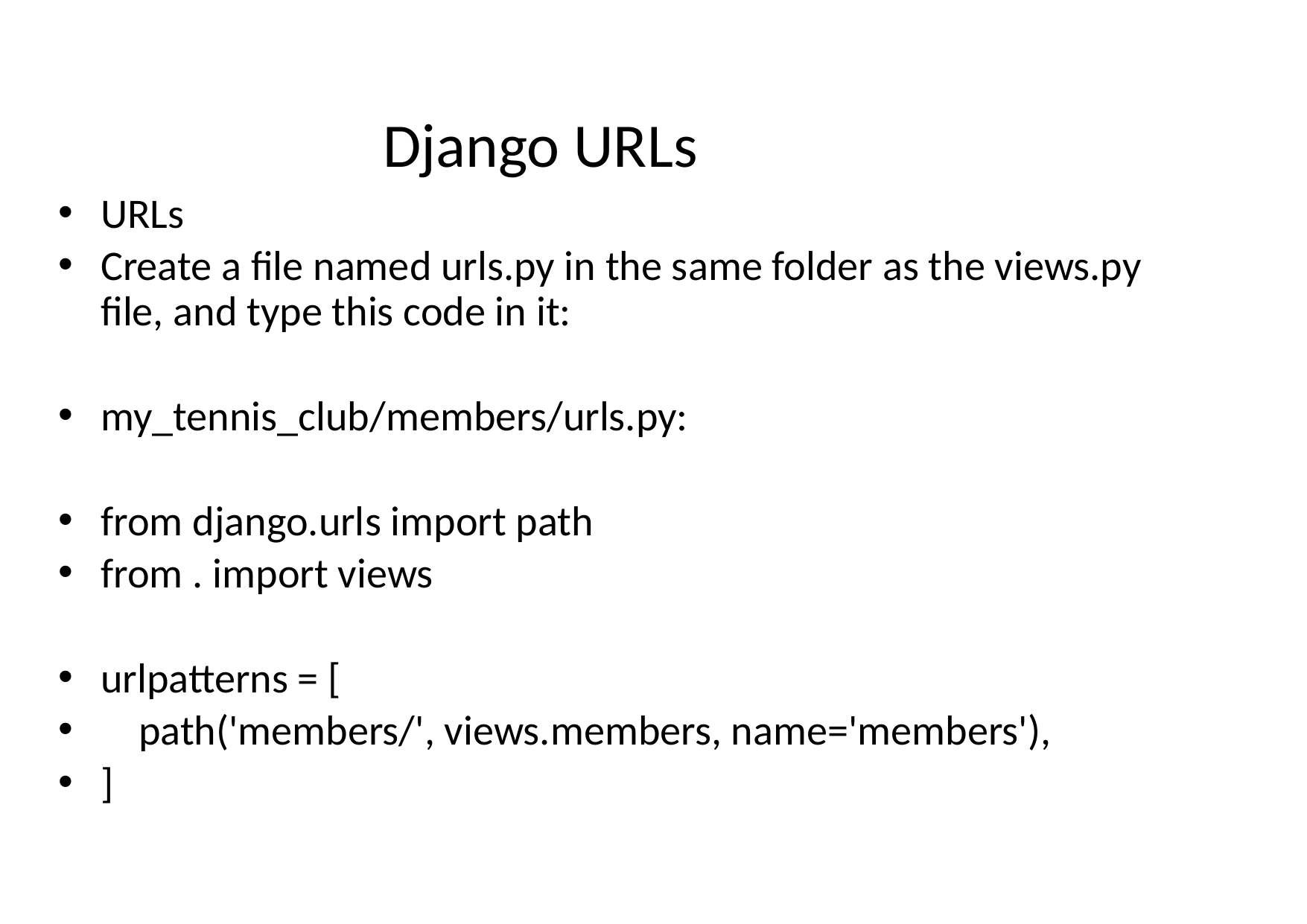

# Django URLs
URLs
Create a file named urls.py in the same folder as the views.py file, and type this code in it:

my_tennis_club/members/urls.py:

from django.urls import path
from . import views

urlpatterns = [
    path('members/', views.members, name='members'),
]